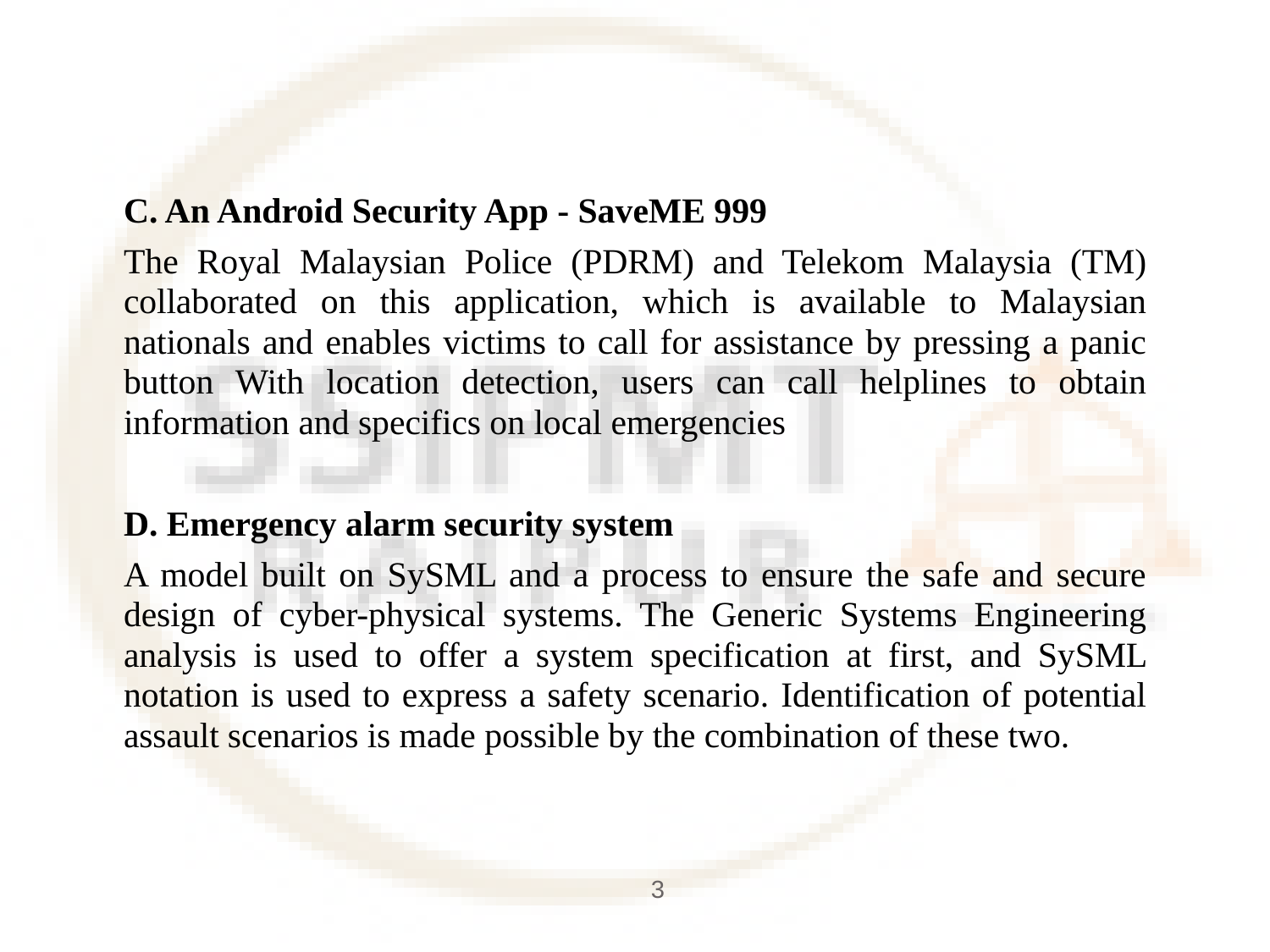

C. An Android Security App - SaveME 999
The Royal Malaysian Police (PDRM) and Telekom Malaysia (TM) collaborated on this application, which is available to Malaysian nationals and enables victims to call for assistance by pressing a panic button With location detection, users can call helplines to obtain information and specifics on local emergencies

D. Emergency alarm security system
A model built on SySML and a process to ensure the safe and secure design of cyber-physical systems. The Generic Systems Engineering analysis is used to offer a system specification at first, and SySML notation is used to express a safety scenario. Identification of potential assault scenarios is made possible by the combination of these two.
3